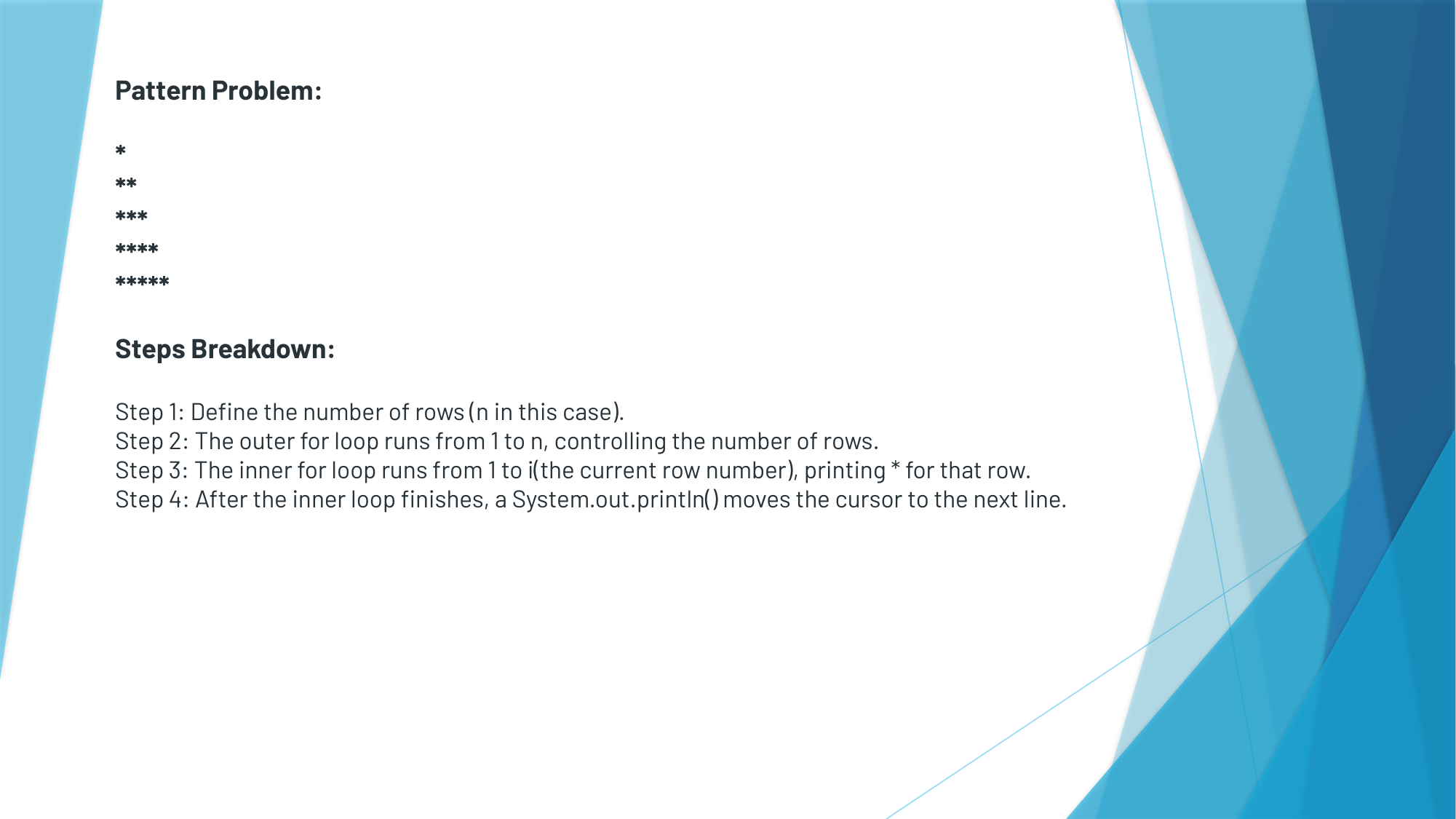

Pattern Problem:

*
**
***
****
*****

Steps Breakdown:

Step 1: Define the number of rows (n in this case).
Step 2: The outer for loop runs from 1 to n, controlling the number of rows.
Step 3: The inner for loop runs from 1 to i(the current row number), printing * for that row.
Step 4: After the inner loop finishes, a System.out.println() moves the cursor to the next line.